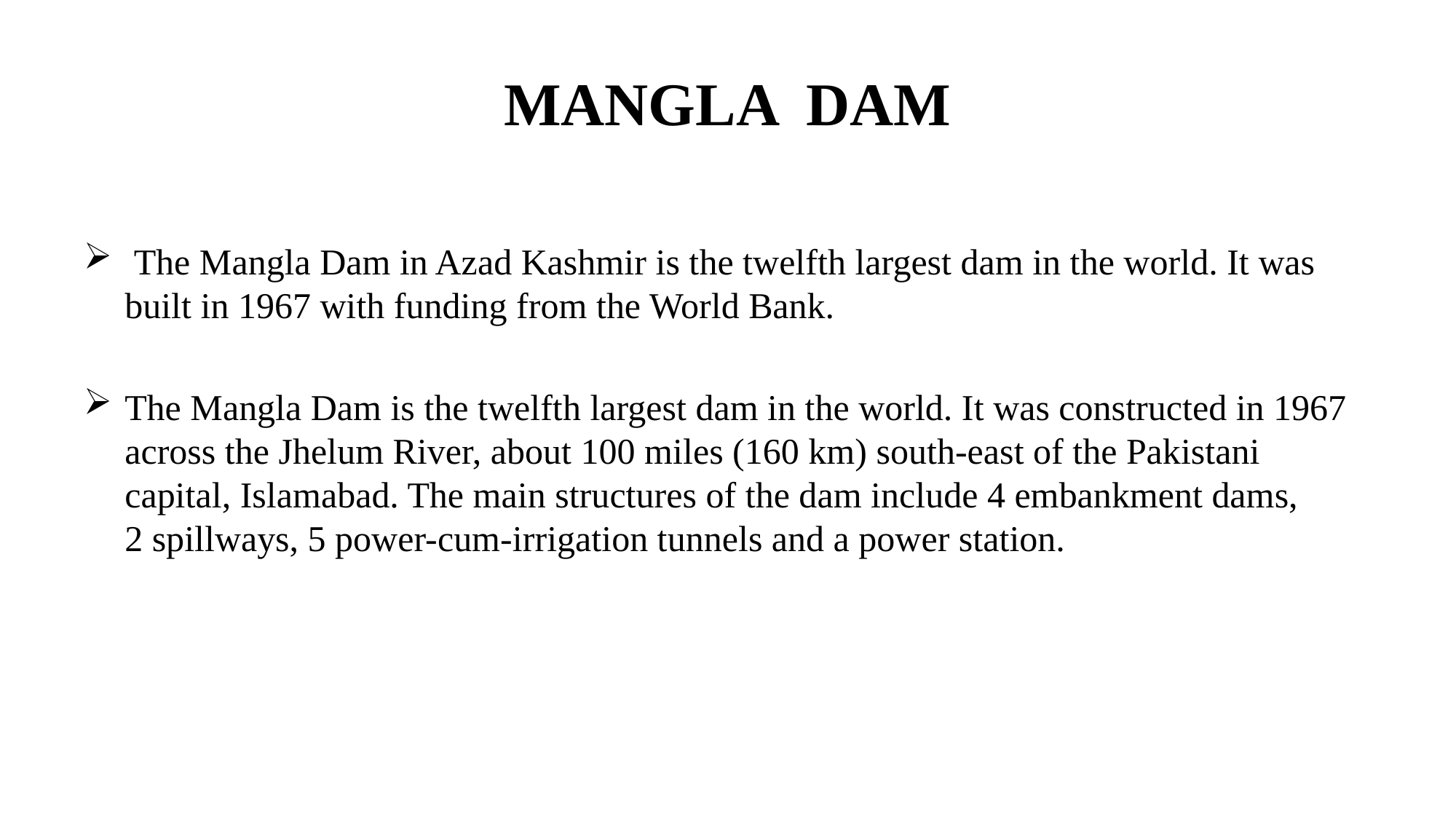

# MANGLA  DAM

 The Mangla Dam in Azad Kashmir is the twelfth largest dam in the world. It was built in 1967 with funding from the World Bank.

The Mangla Dam is the twelfth largest dam in the world. It was constructed in 1967 across the Jhelum River, about 100 miles (160 km) south-east of the Pakistani capital, Islamabad. The main structures of the dam include 4 embankment dams,       2 spillways, 5 power-cum-irrigation tunnels and a power station.